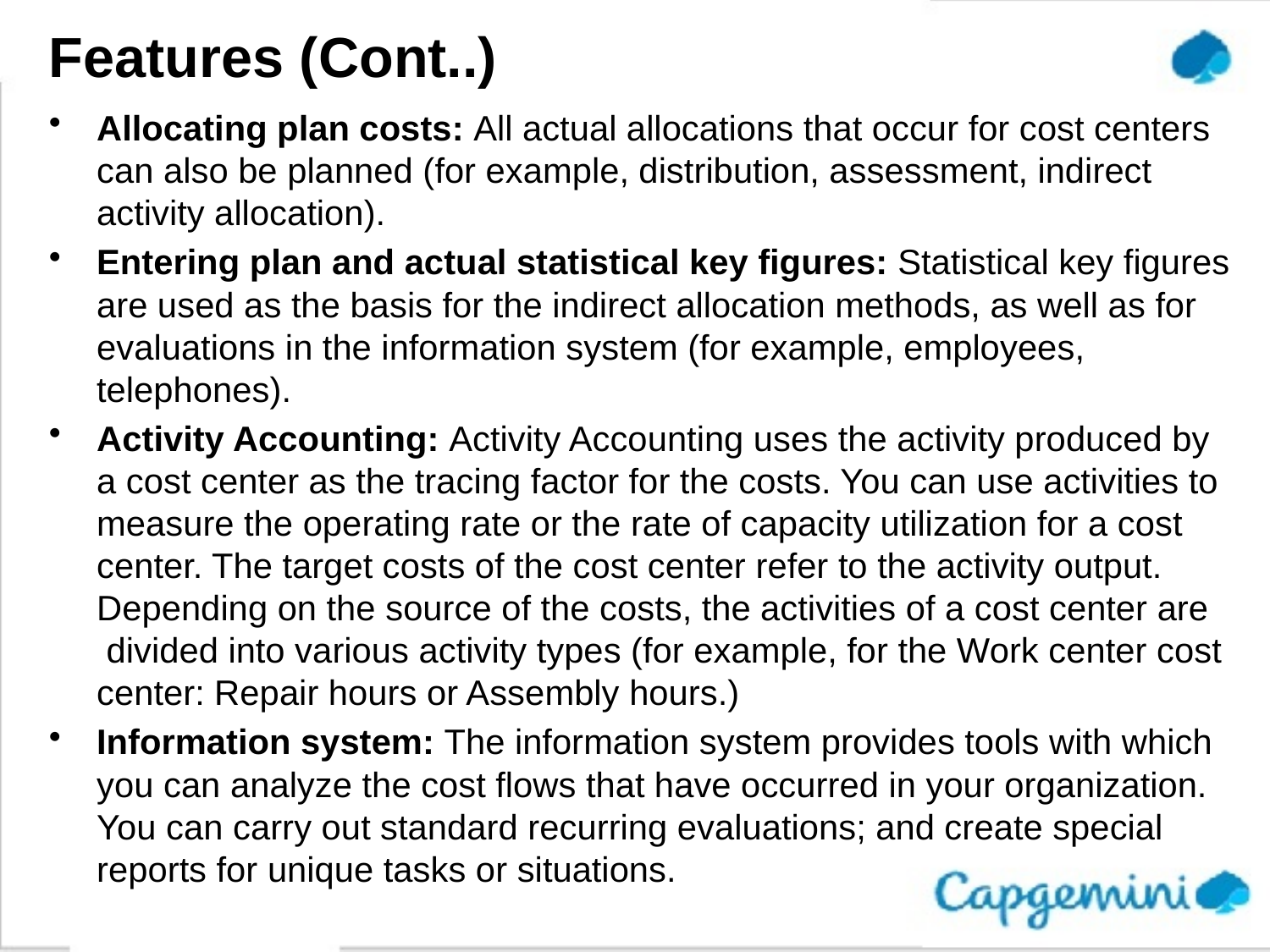

# Features (Cont..)
Allocating plan costs: All actual allocations that occur for cost centers can also be planned (for example, distribution, assessment, indirect activity allocation).
Entering plan and actual statistical key figures: Statistical key figures are used as the basis for the indirect allocation methods, as well as for evaluations in the information system (for example, employees, telephones).
Activity Accounting: Activity Accounting uses the activity produced by a cost center as the tracing factor for the costs. You can use activities to measure the operating rate or the rate of capacity utilization for a cost center. The target costs of the cost center refer to the activity output.    Depending on the source of the costs, the activities of a cost center are     divided into various activity types (for example, for the Work center cost center: Repair hours or Assembly hours.)
Information system: The information system provides tools with which you can analyze the cost flows that have occurred in your organization. You can carry out standard recurring evaluations; and create special reports for unique tasks or situations.